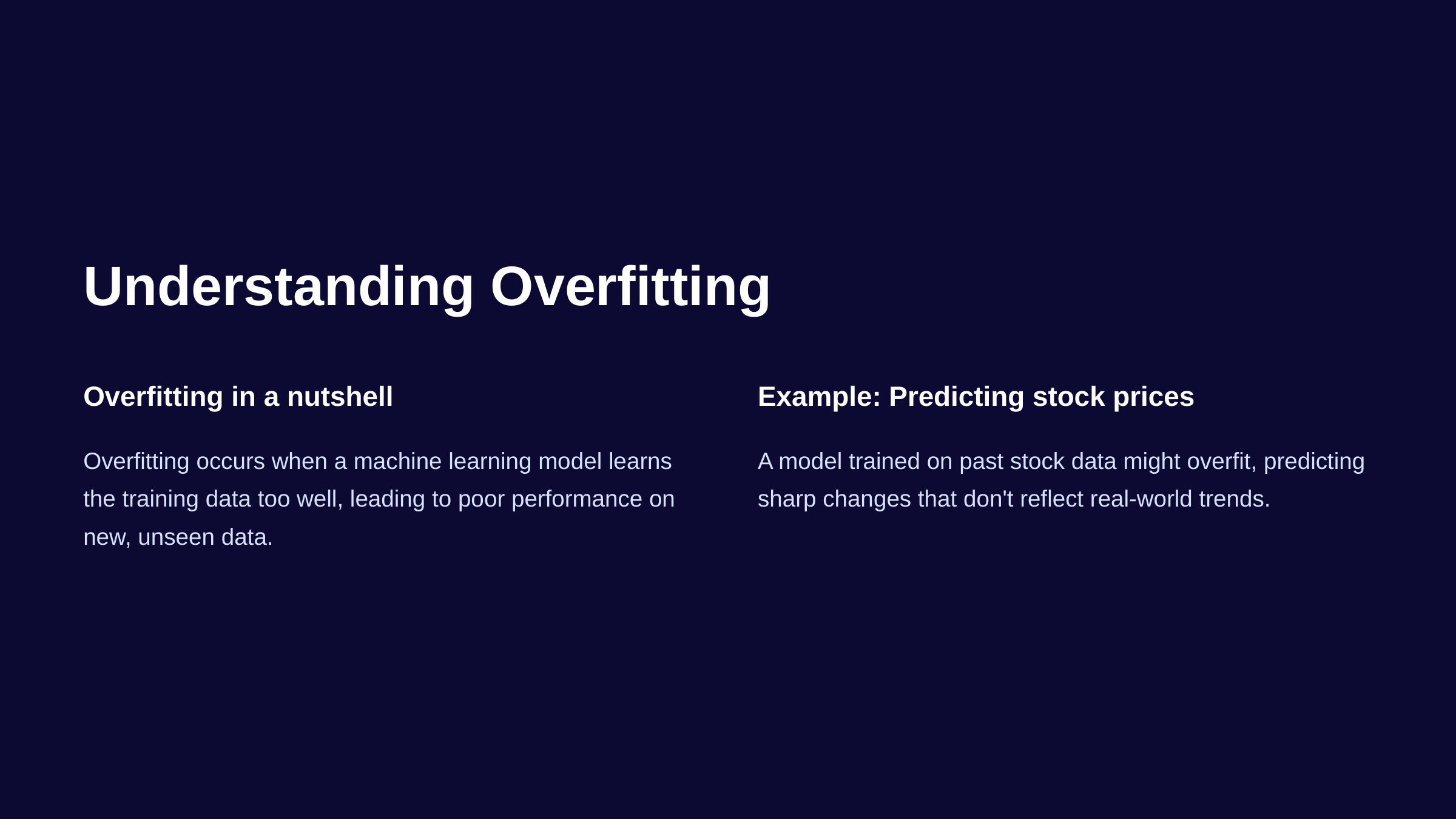

Understanding Overfitting
Overfitting in a nutshell
Example: Predicting stock prices
Overfitting occurs when a machine learning model learns the training data too well, leading to poor performance on new, unseen data.
A model trained on past stock data might overfit, predicting sharp changes that don't reflect real-world trends.